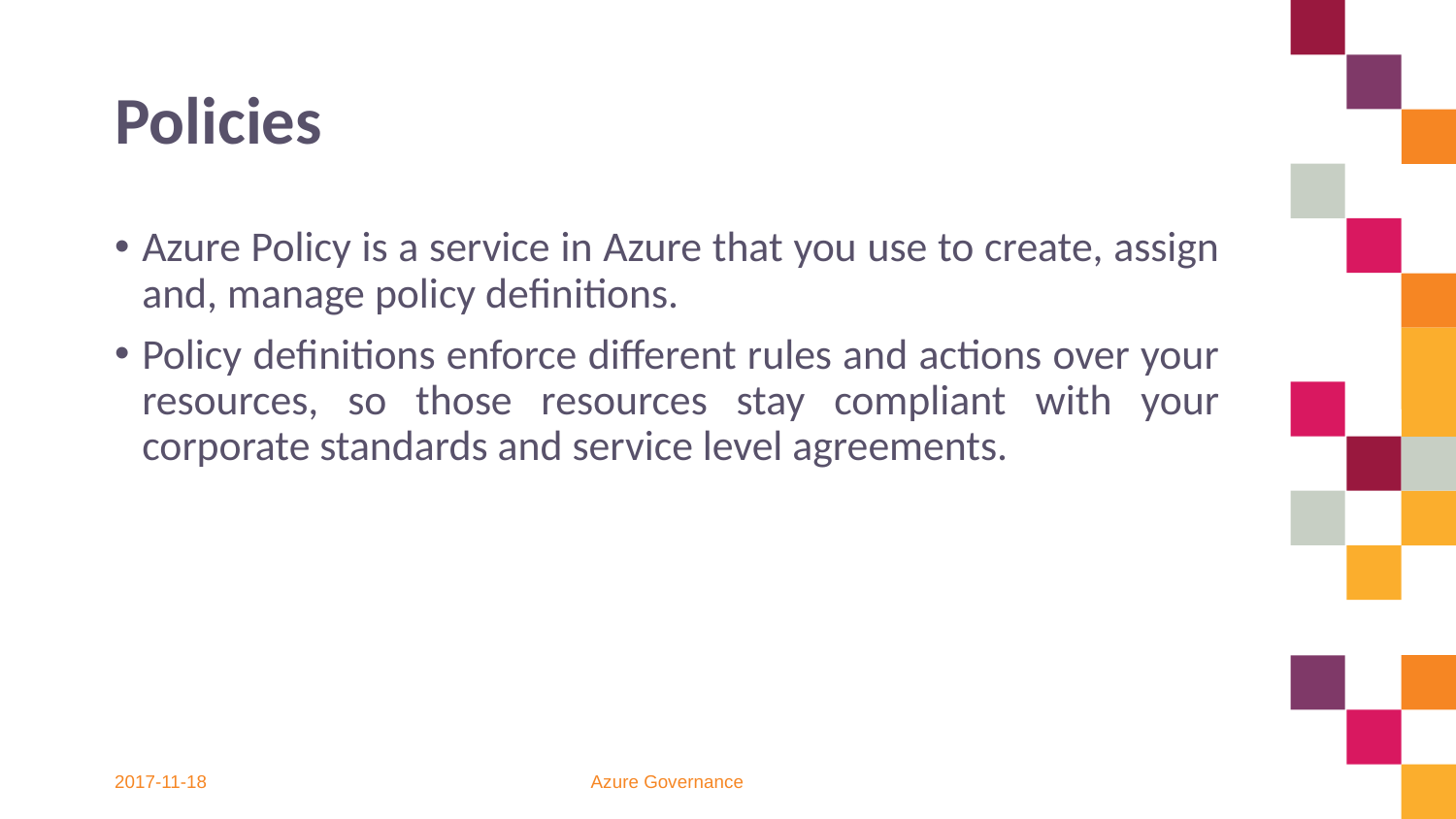

# Policies
Azure Policy is a service in Azure that you use to create, assign and, manage policy definitions.
Policy definitions enforce different rules and actions over your resources, so those resources stay compliant with your corporate standards and service level agreements.
2017-11-18
Azure Governance